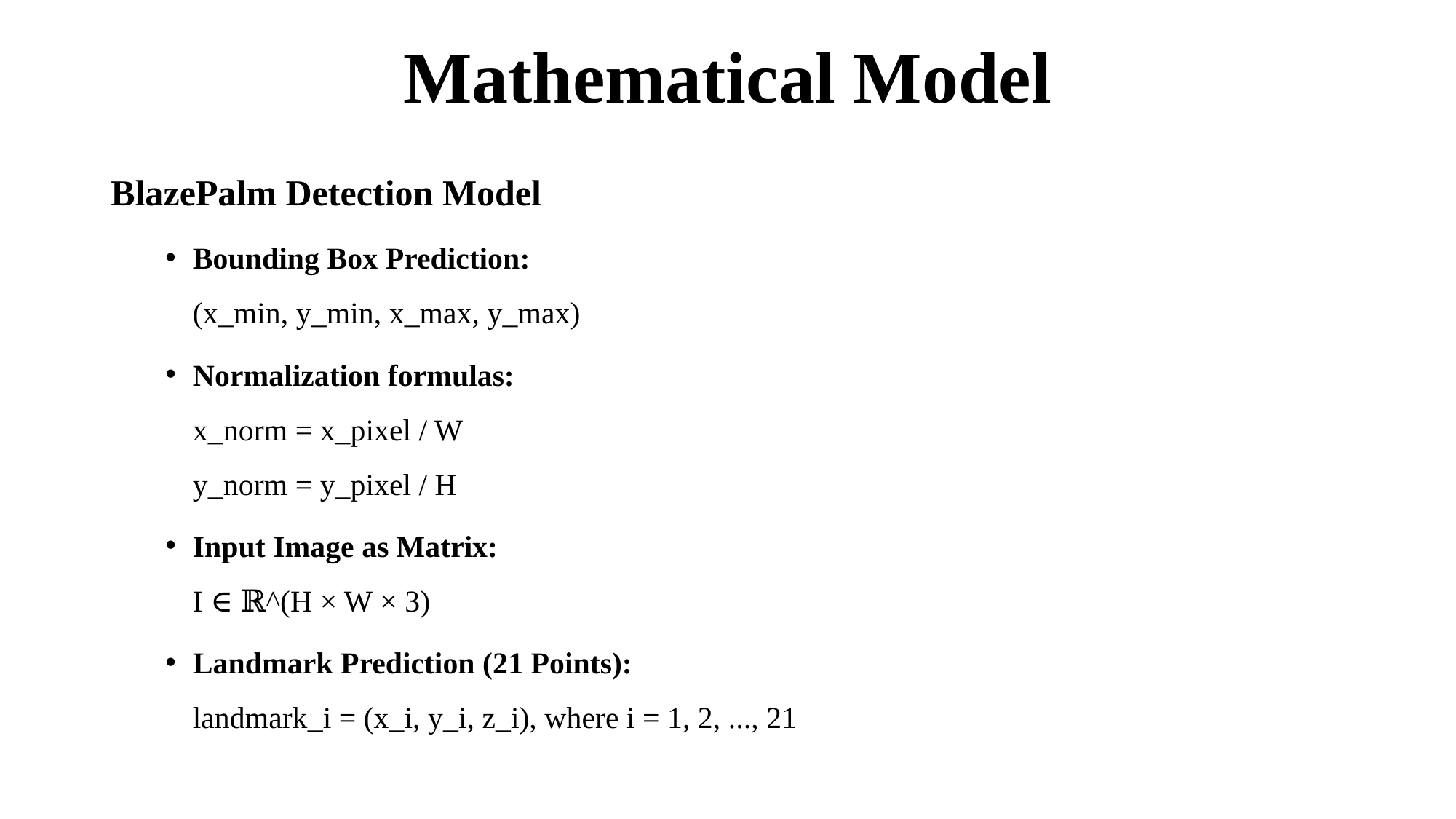

# Mathematical Model
BlazePalm Detection Model
Bounding Box Prediction:
(x_min, y_min, x_max, y_max)
Normalization formulas:
x_norm = x_pixel / W
y_norm = y_pixel / H
Input Image as Matrix:
I ∈ ℝ^(H × W × 3)
Landmark Prediction (21 Points):
landmark_i = (x_i, y_i, z_i), where i = 1, 2, ..., 21